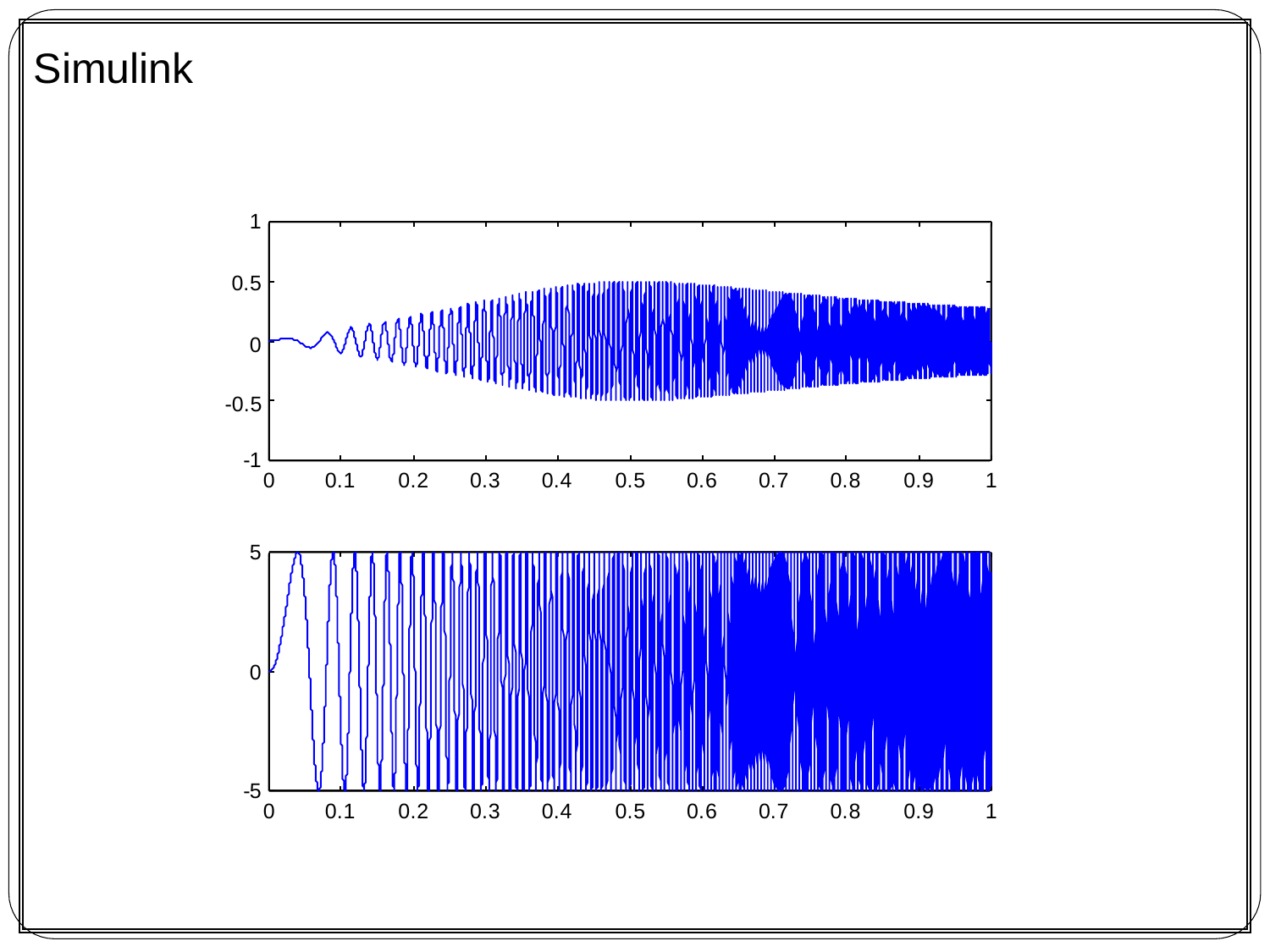

# Simulink
1

0.5

0

-0.5

-1

0
0.1
0.2
0.3
0.4
0.5
0.6
0.7
0.8
0.9
1
5

0

-5

0
0.1
0.2
0.3
0.4
0.5
0.6
0.7
0.8
0.9
1